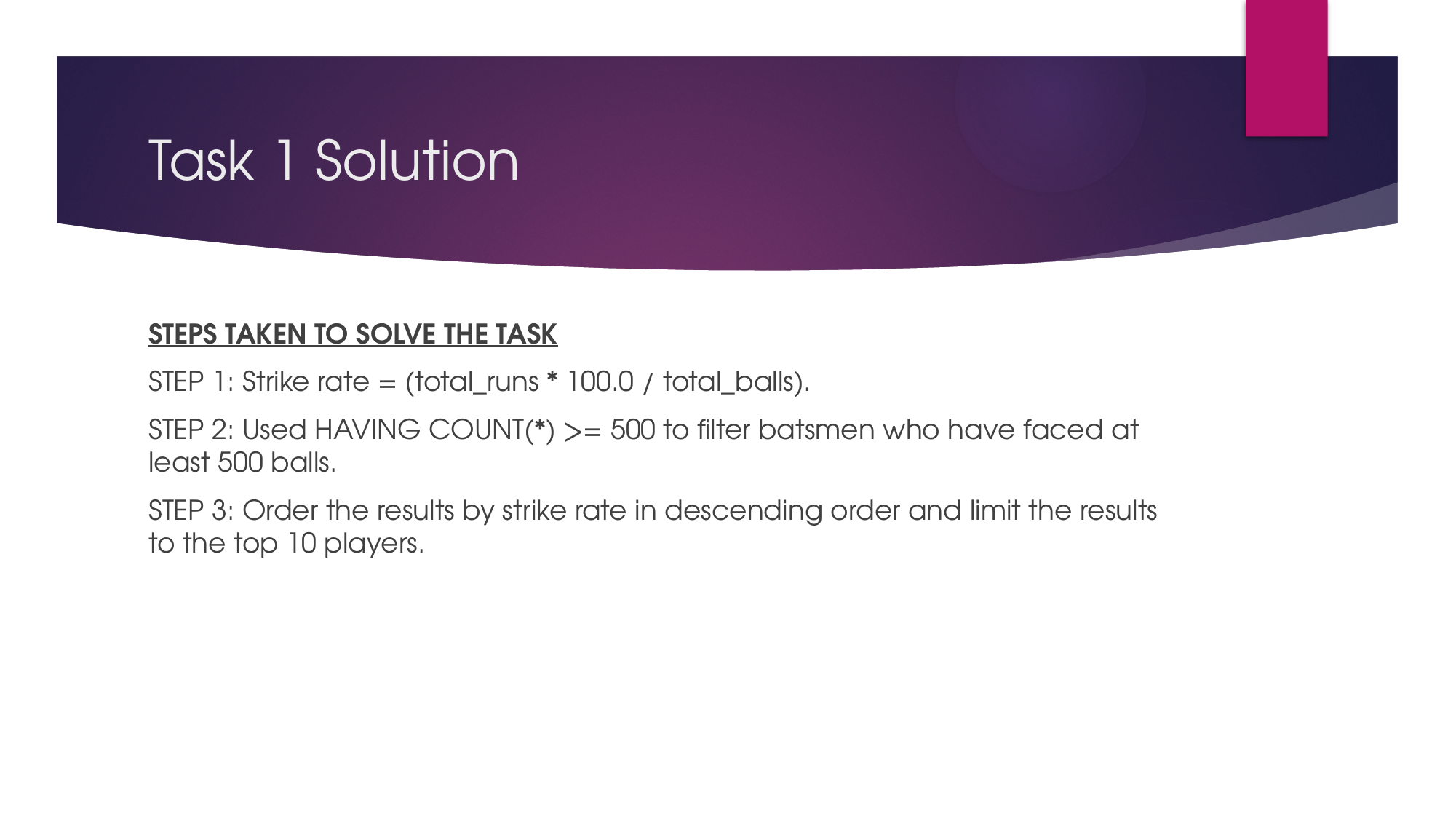

# Task 1 Solution
STEPS TAKEN TO SOLVE THE TASK
STEP 1: Strike rate = (total_runs * 100.0 / total_balls).
STEP 2: Used HAVING COUNT(*) >= 500 to filter batsmen who have faced at least 500 balls.
STEP 3: Order the results by strike rate in descending order and limit the results to the top 10 players.